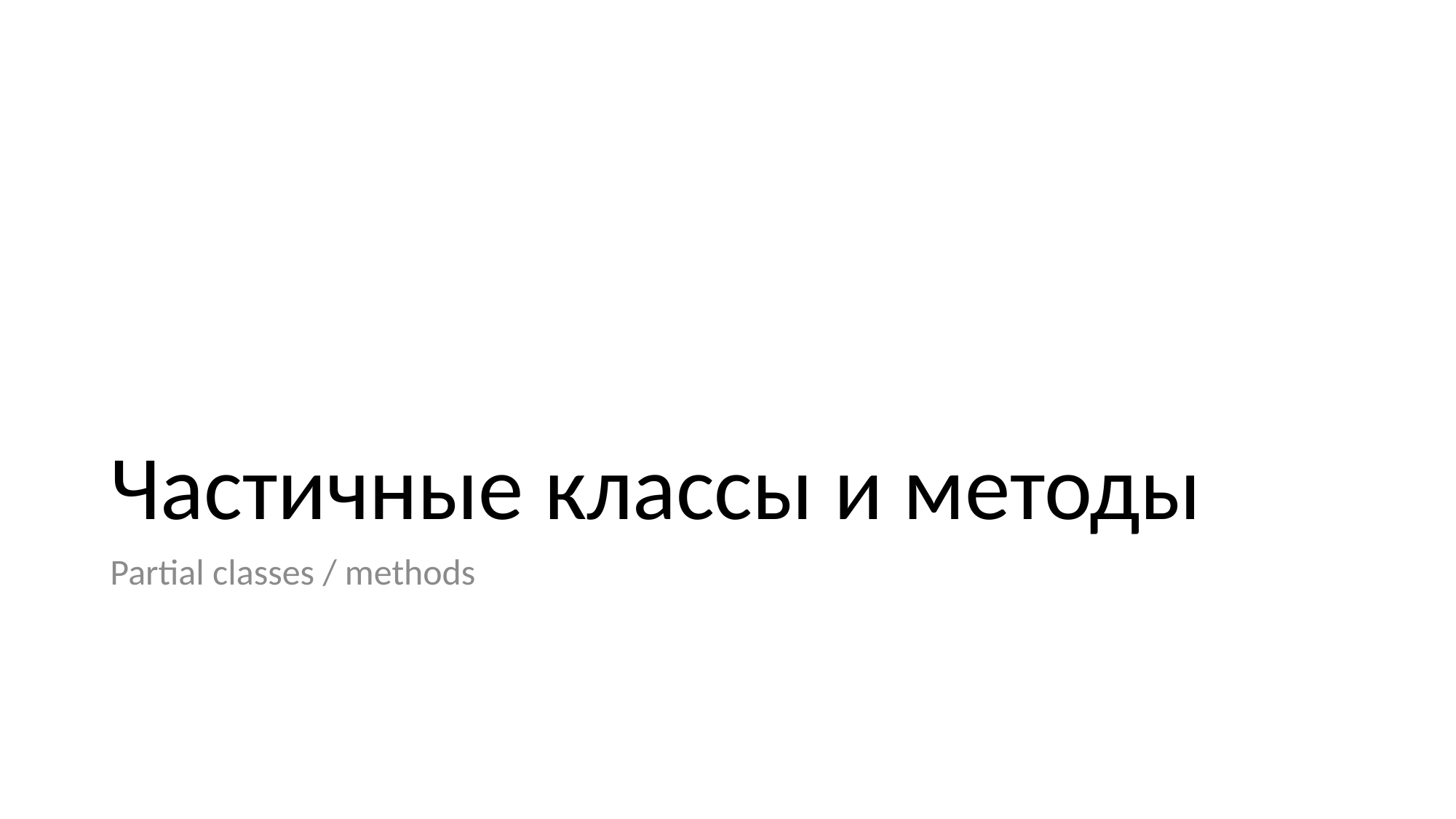

# Частичные классы и методы
Partial classes / methods